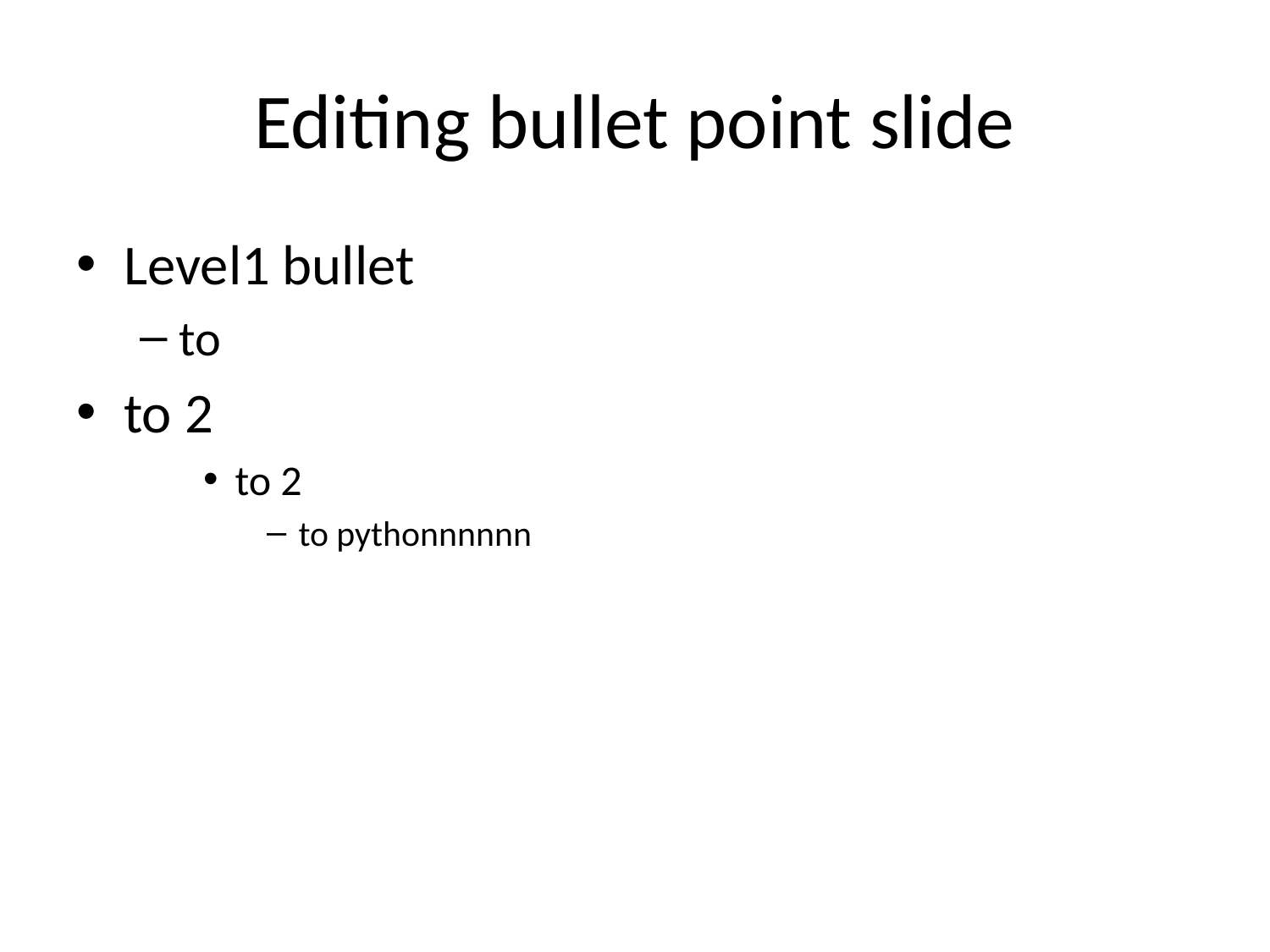

# Editing bullet point slide
Level1 bullet
to
to 2
to 2
to pythonnnnnn